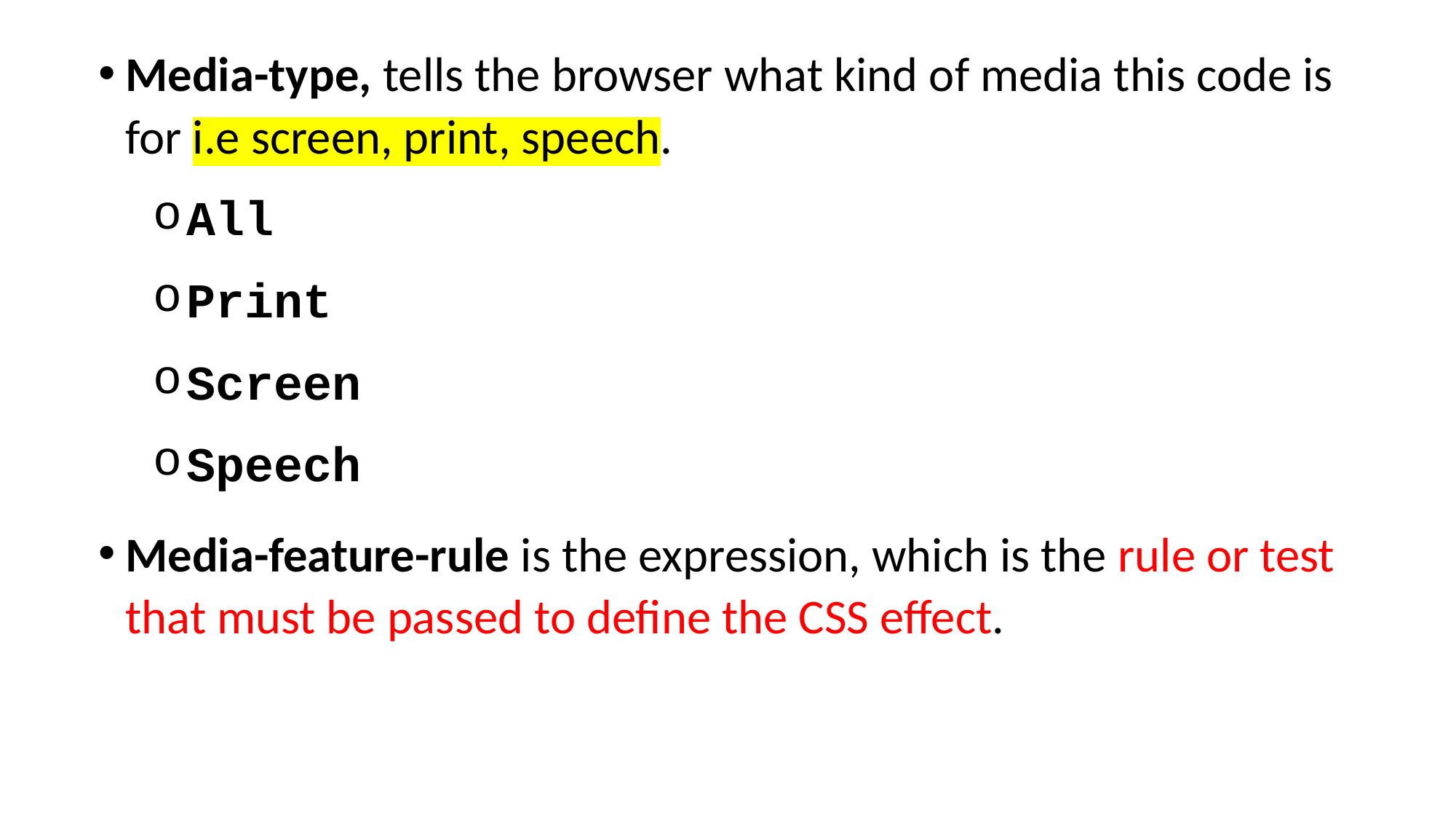

Media-type, tells the browser what kind of media this code is for i.e screen, print, speech.
All
Print
Screen
Speech
Media-feature-rule is the expression, which is the rule or test that must be passed to define the CSS effect.